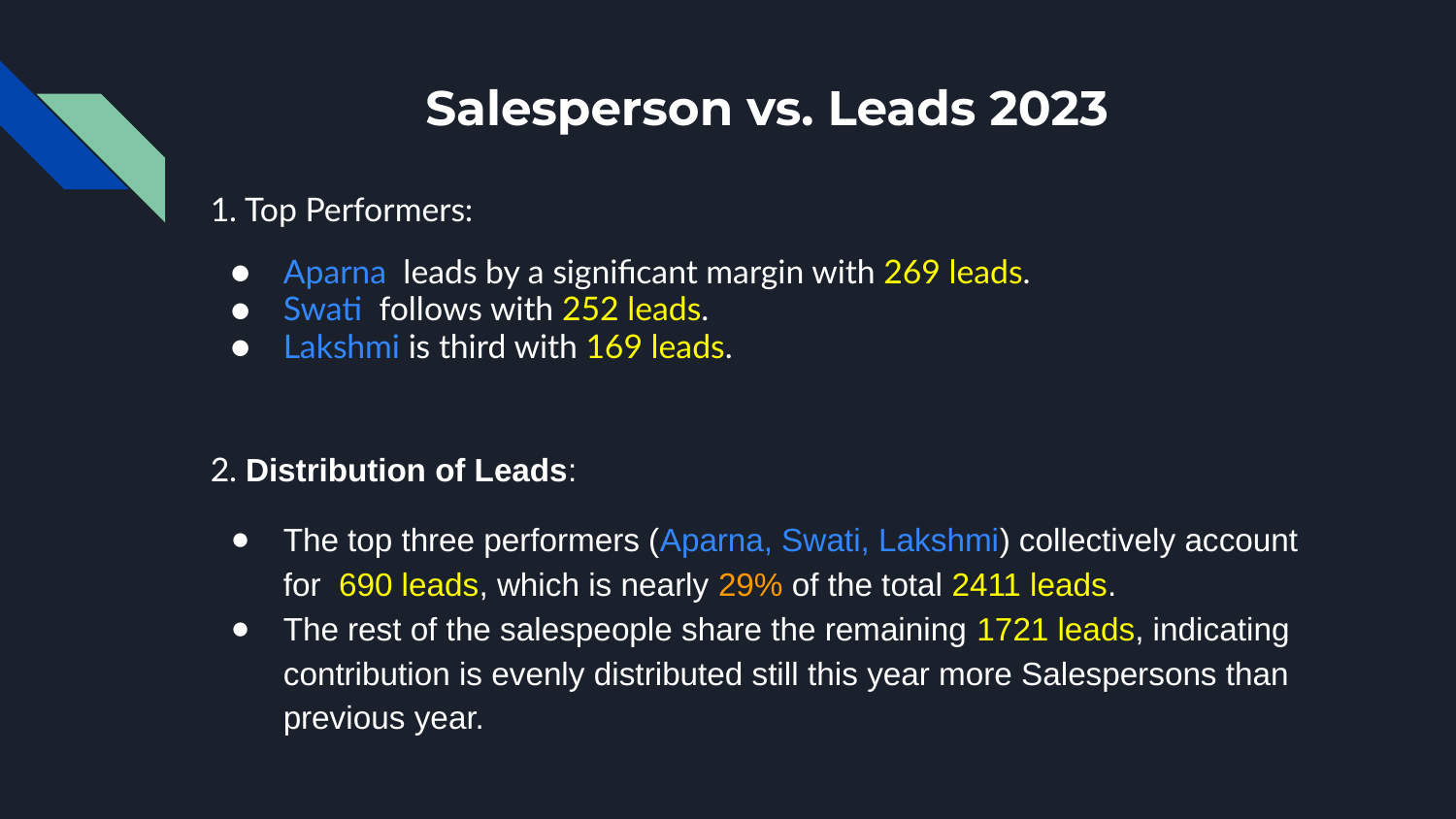

# Salesperson vs. Leads 2023
1. Top Performers:
Aparna  leads by a significant margin with 269 leads.
Swati  follows with 252 leads.
Lakshmi is third with 169 leads.

2. Distribution of Leads:
The top three performers (Aparna, Swati, Lakshmi) collectively account for  690 leads, which is nearly 29% of the total 2411 leads.
The rest of the salespeople share the remaining 1721 leads, indicating contribution is evenly distributed still this year more Salespersons than previous year.